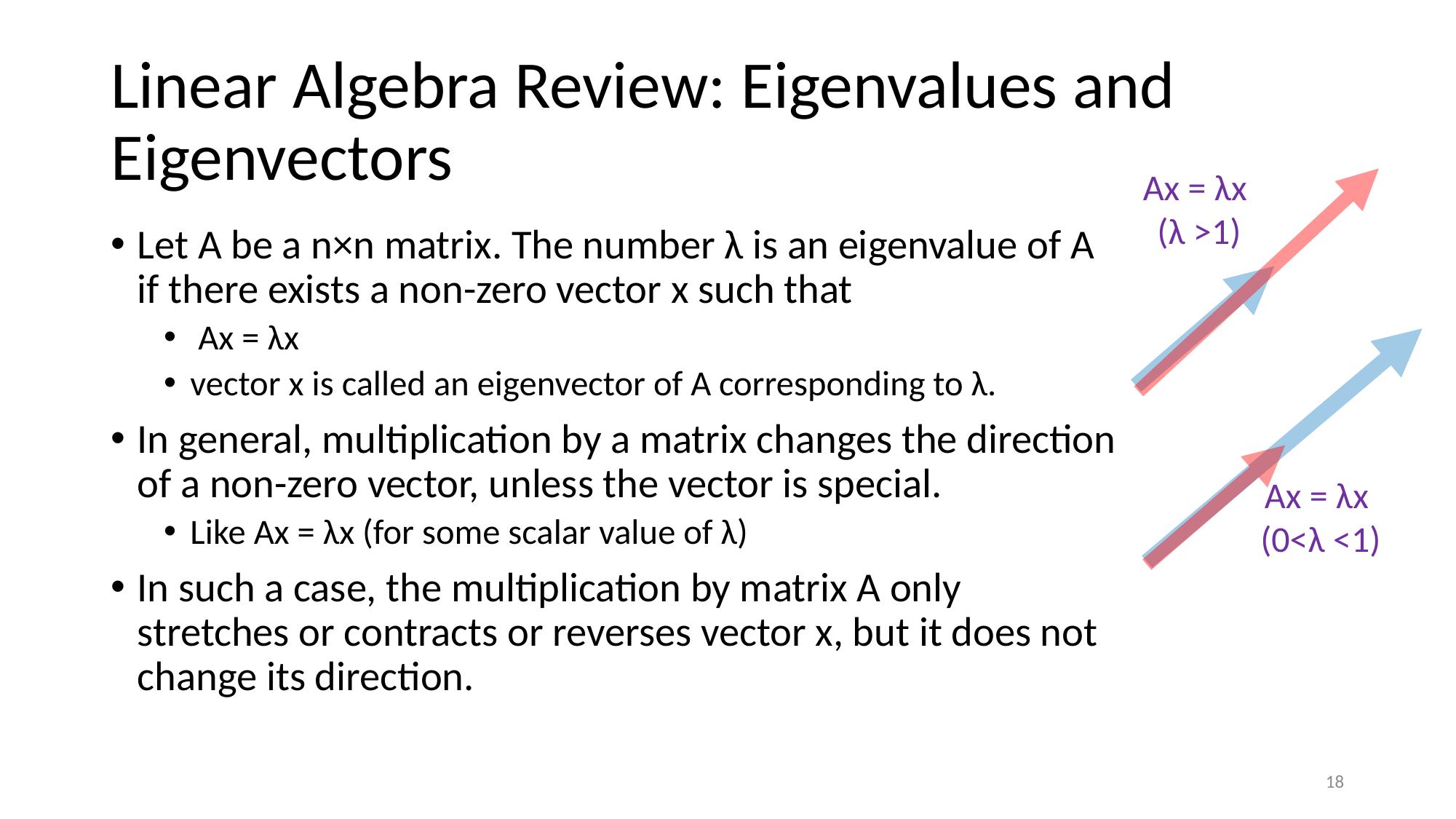

# Linear Algebra Review: Eigenvalues and Eigenvectors
Ax = λx
 (λ >1)
Let A be a n×n matrix. The number λ is an eigenvalue of A if there exists a non-zero vector x such that
 Ax = λx
vector x is called an eigenvector of A corresponding to λ.
In general, multiplication by a matrix changes the direction of a non-zero vector, unless the vector is special.
Like Ax = λx (for some scalar value of λ)
In such a case, the multiplication by matrix A only stretches or contracts or reverses vector x, but it does not change its direction.

Ax = λx
(0<λ <1)
18